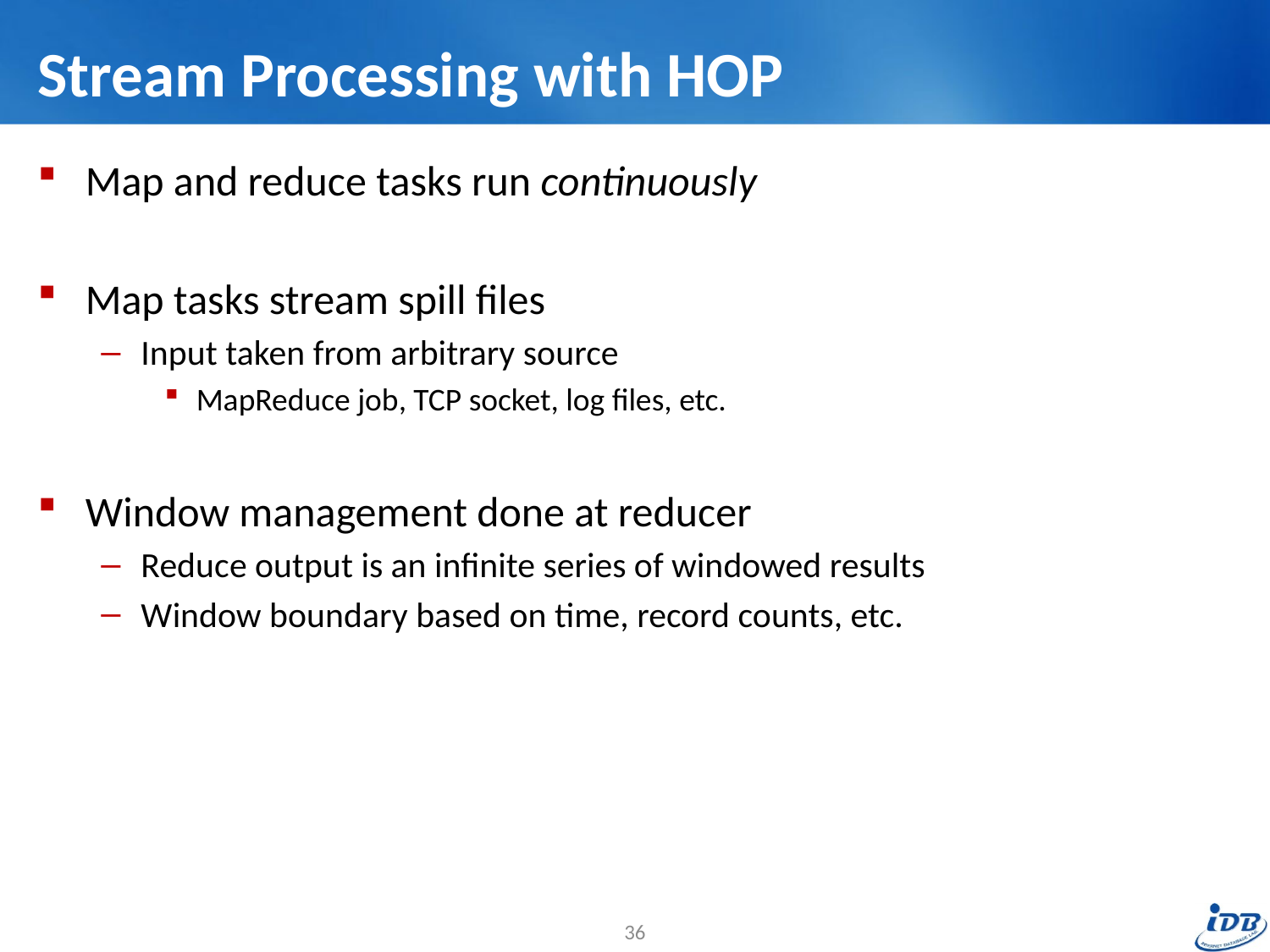

# Stream Processing with HOP
Map and reduce tasks run continuously

Map tasks stream spill files
Input taken from arbitrary source
MapReduce job, TCP socket, log files, etc.

Window management done at reducer
Reduce output is an infinite series of windowed results
Window boundary based on time, record counts, etc.
36